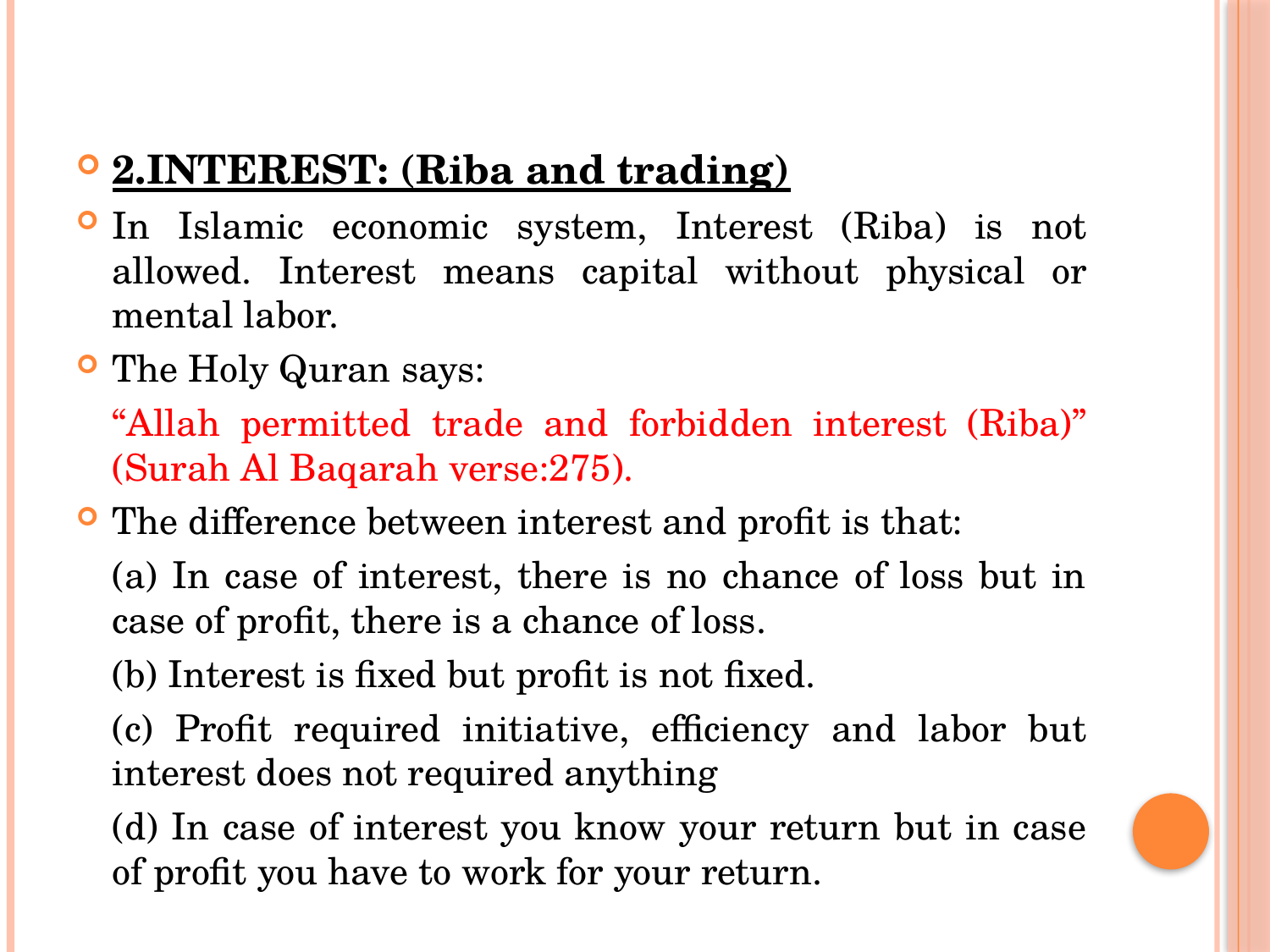

2.INTEREST: (Riba and trading)
In Islamic economic system, Interest (Riba) is not allowed. Interest means capital without physical or mental labor.
The Holy Quran says:
	“Allah permitted trade and forbidden interest (Riba)” (Surah Al Baqarah verse:275).
The difference between interest and profit is that:
	(a) In case of interest, there is no chance of loss but in case of profit, there is a chance of loss.
	(b) Interest is fixed but profit is not fixed.
	(c) Profit required initiative, efficiency and labor but interest does not required anything
	(d) In case of interest you know your return but in case of profit you have to work for your return.